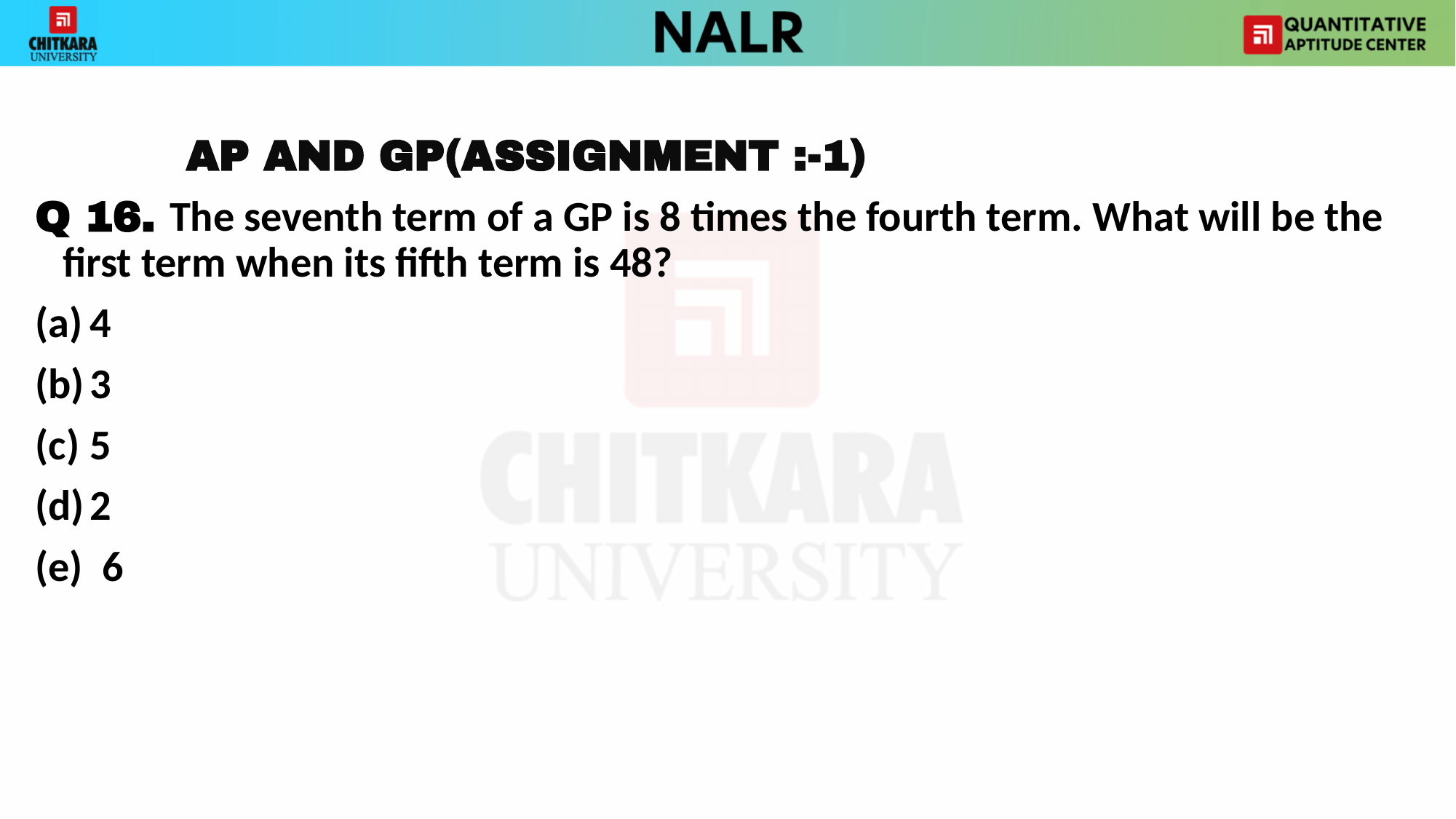

AP AND GP(ASSIGNMENT :-1)
Q 16. The seventh term of a GP is 8 times the fourth term. What will be the first term when its fifth term is 48?
4
3
5
2
(e)  6